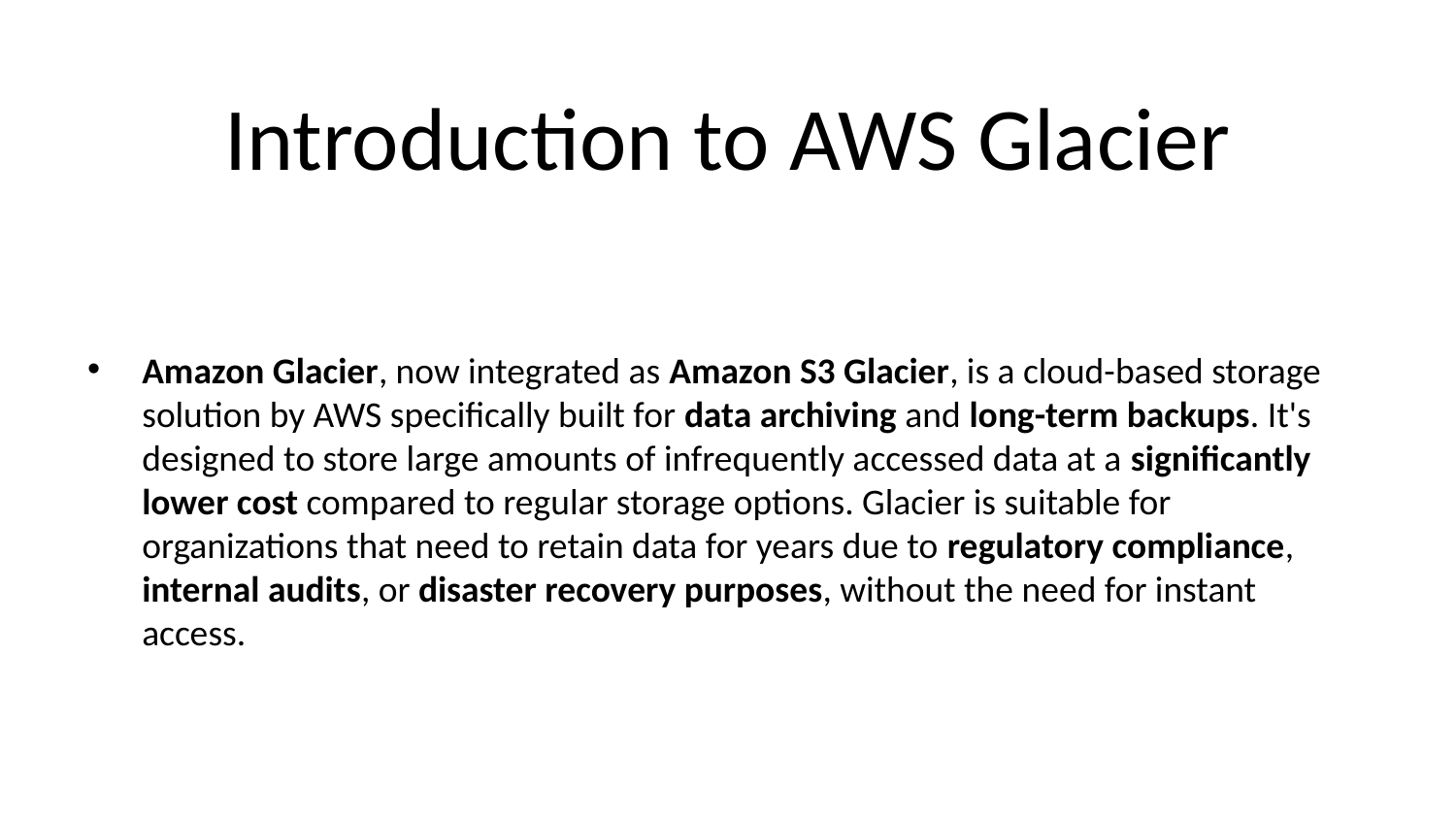

# Introduction to AWS Glacier

Amazon Glacier, now integrated as Amazon S3 Glacier, is a cloud-based storage solution by AWS specifically built for data archiving and long-term backups. It's designed to store large amounts of infrequently accessed data at a significantly lower cost compared to regular storage options. Glacier is suitable for organizations that need to retain data for years due to regulatory compliance, internal audits, or disaster recovery purposes, without the need for instant access.